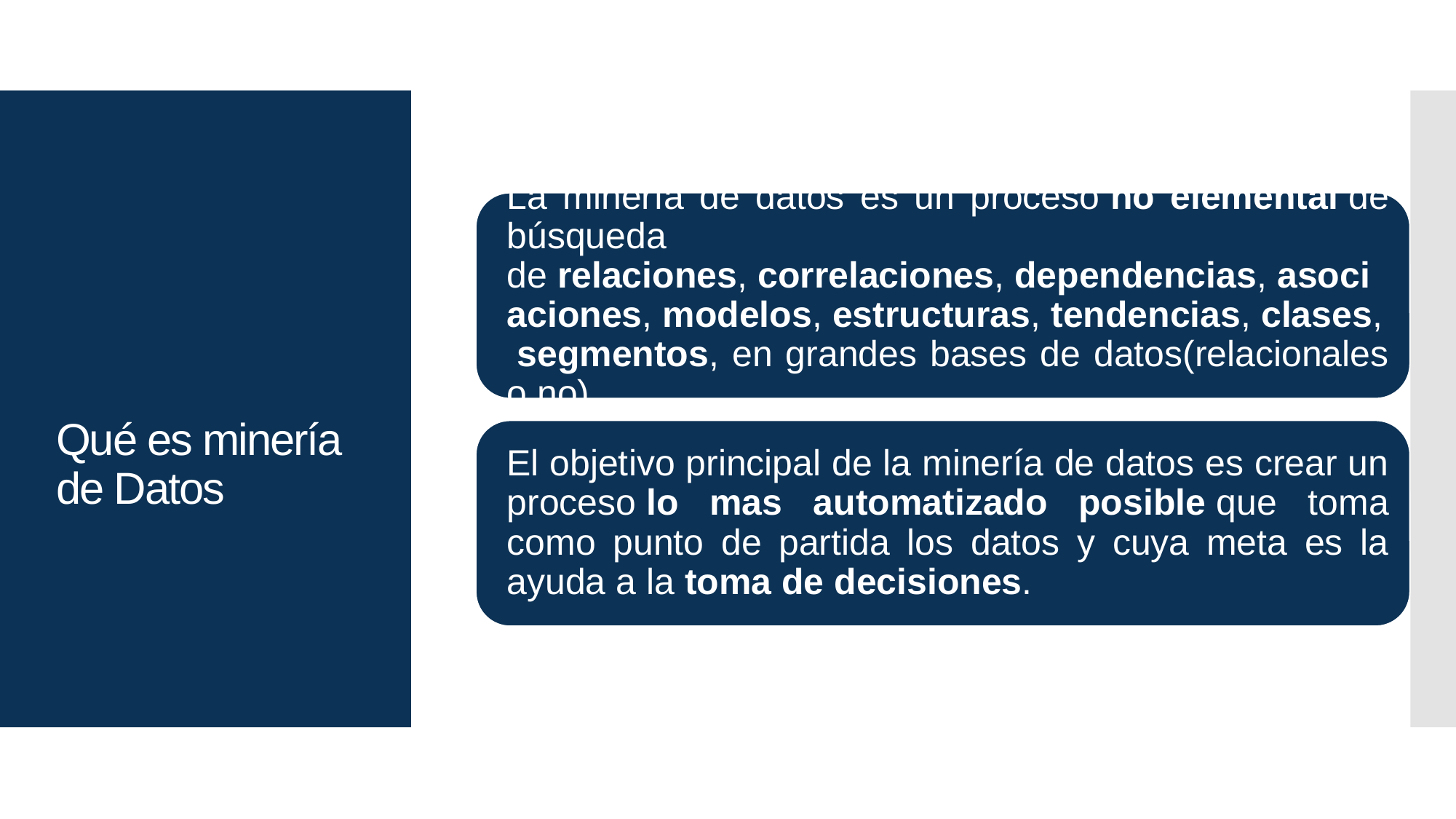

La minería de datos es un proceso no elemental de búsqueda de relaciones, correlaciones, dependencias, asociaciones, modelos, estructuras, tendencias, clases, segmentos, en grandes bases de datos(relacionales o no).
El objetivo principal de la minería de datos es crear un proceso lo mas automatizado posible que toma como punto de partida los datos y cuya meta es la ayuda a la toma de decisiones.
# Qué es minería de Datos